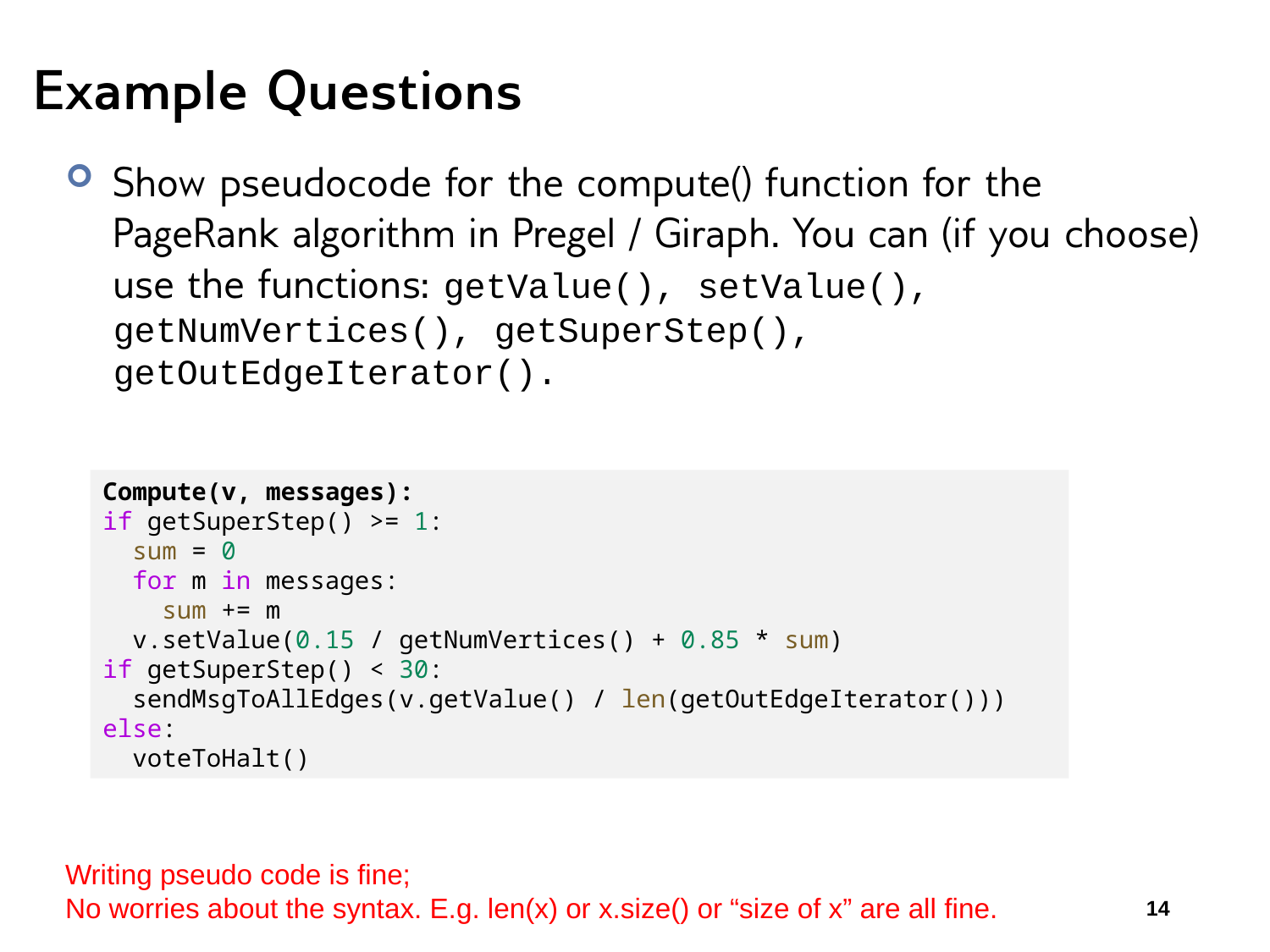

# Example Questions
Show pseudocode for the compute() function for the PageRank algorithm in Pregel / Giraph. You can (if you choose) use the functions: getValue(), setValue(), getNumVertices(), getSuperStep(), getOutEdgeIterator().

Compute(v, messages):
if getSuperStep() >= 1:
  sum = 0
  for m in messages:
    sum += m
  v.setValue(0.15 / getNumVertices() + 0.85 * sum)
if getSuperStep() < 30:
  sendMsgToAllEdges(v.getValue() / len(getOutEdgeIterator()))
else:
  voteToHalt()
Writing pseudo code is fine;
No worries about the syntax. E.g. len(x) or x.size() or “size of x” are all fine.
14